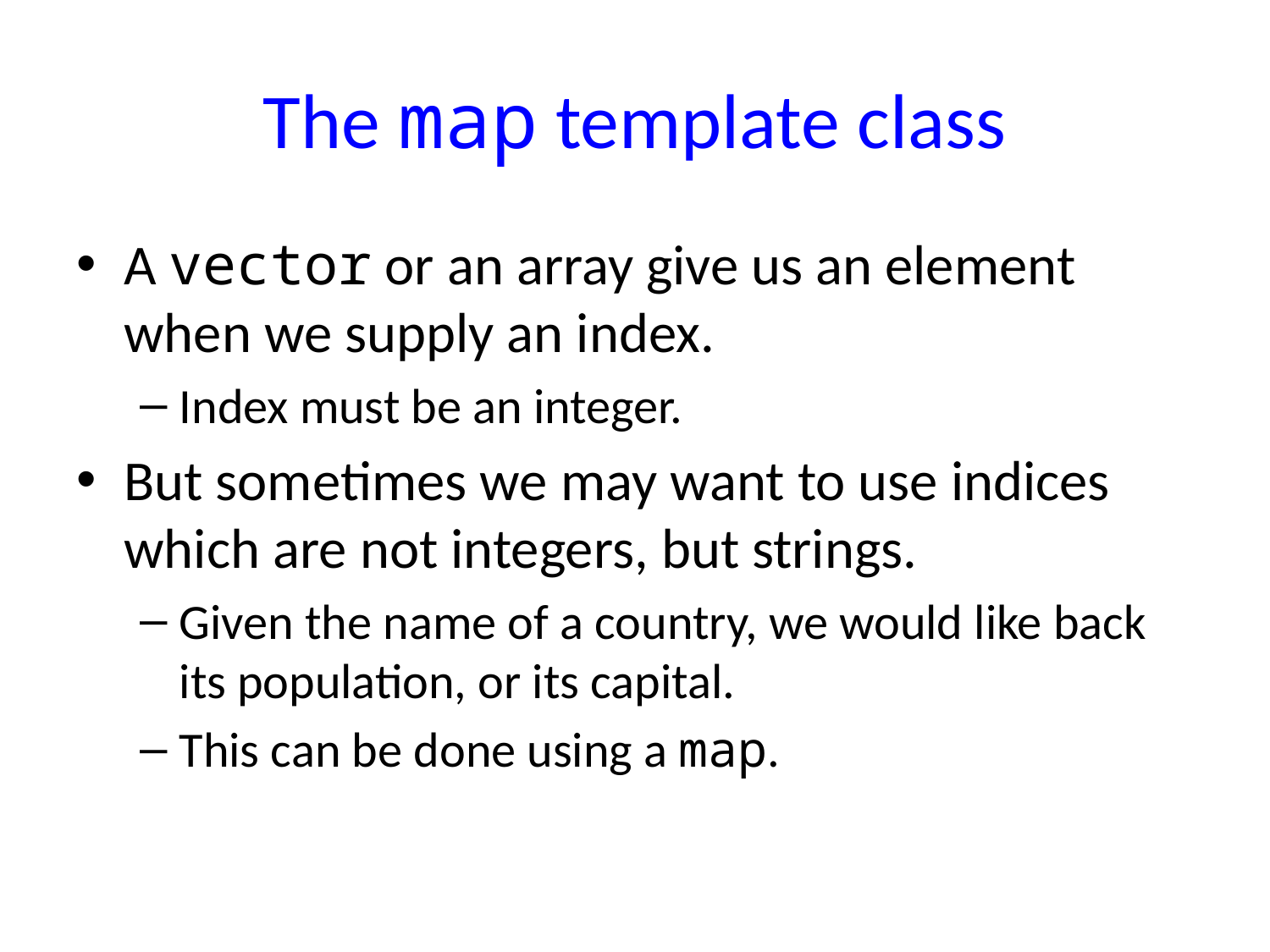

# The map template class
A vector or an array give us an element when we supply an index.
Index must be an integer.
But sometimes we may want to use indices which are not integers, but strings.
Given the name of a country, we would like back its population, or its capital.
This can be done using a map.